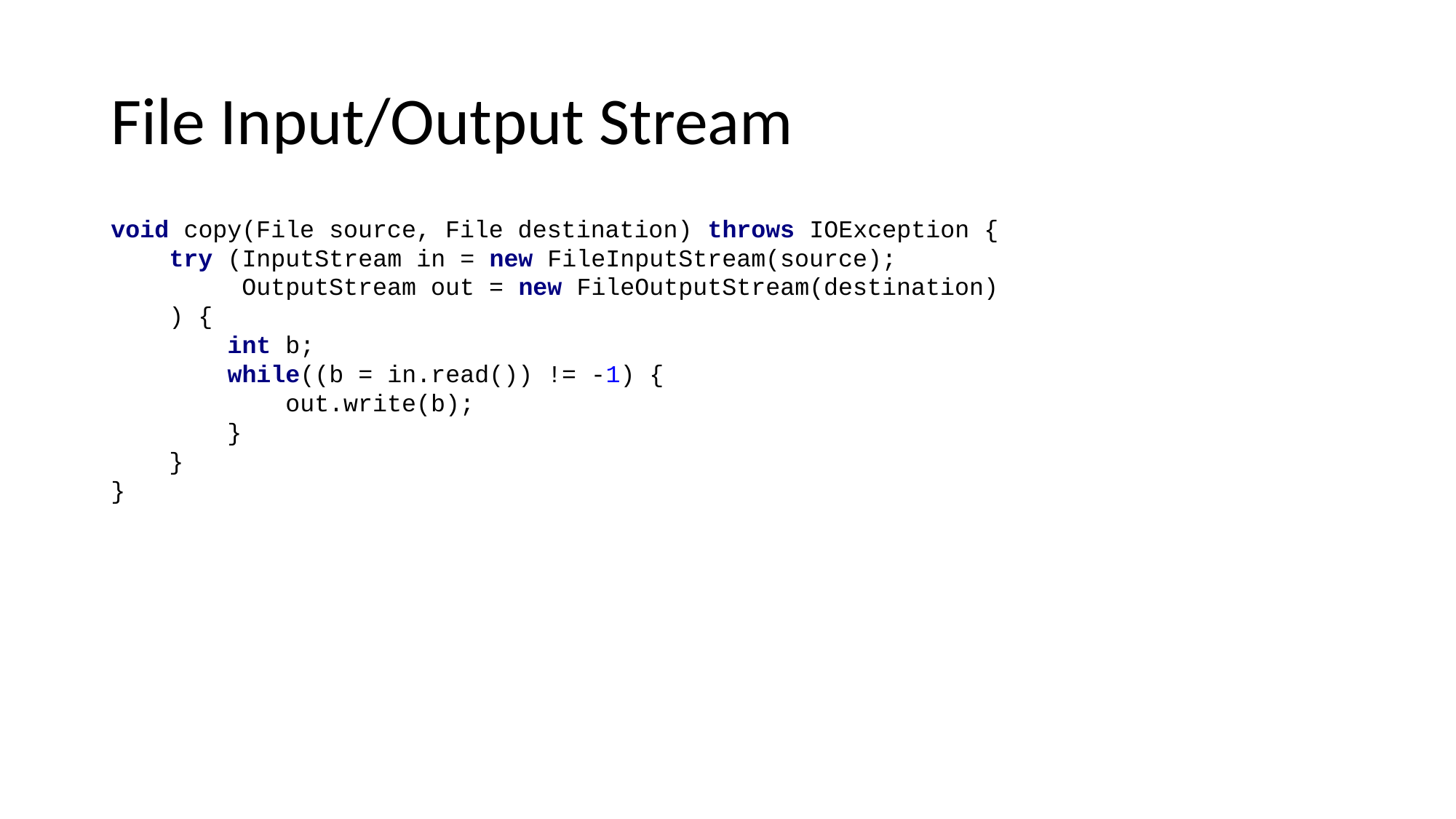

# File Input/Output Stream
void copy(File source, File destination) throws IOException {
    try (InputStream in = new FileInputStream(source);
         OutputStream out = new FileOutputStream(destination)
    ) {
        int b;
        while((b = in.read()) != -1) {
            out.write(b);
        }
    }
}